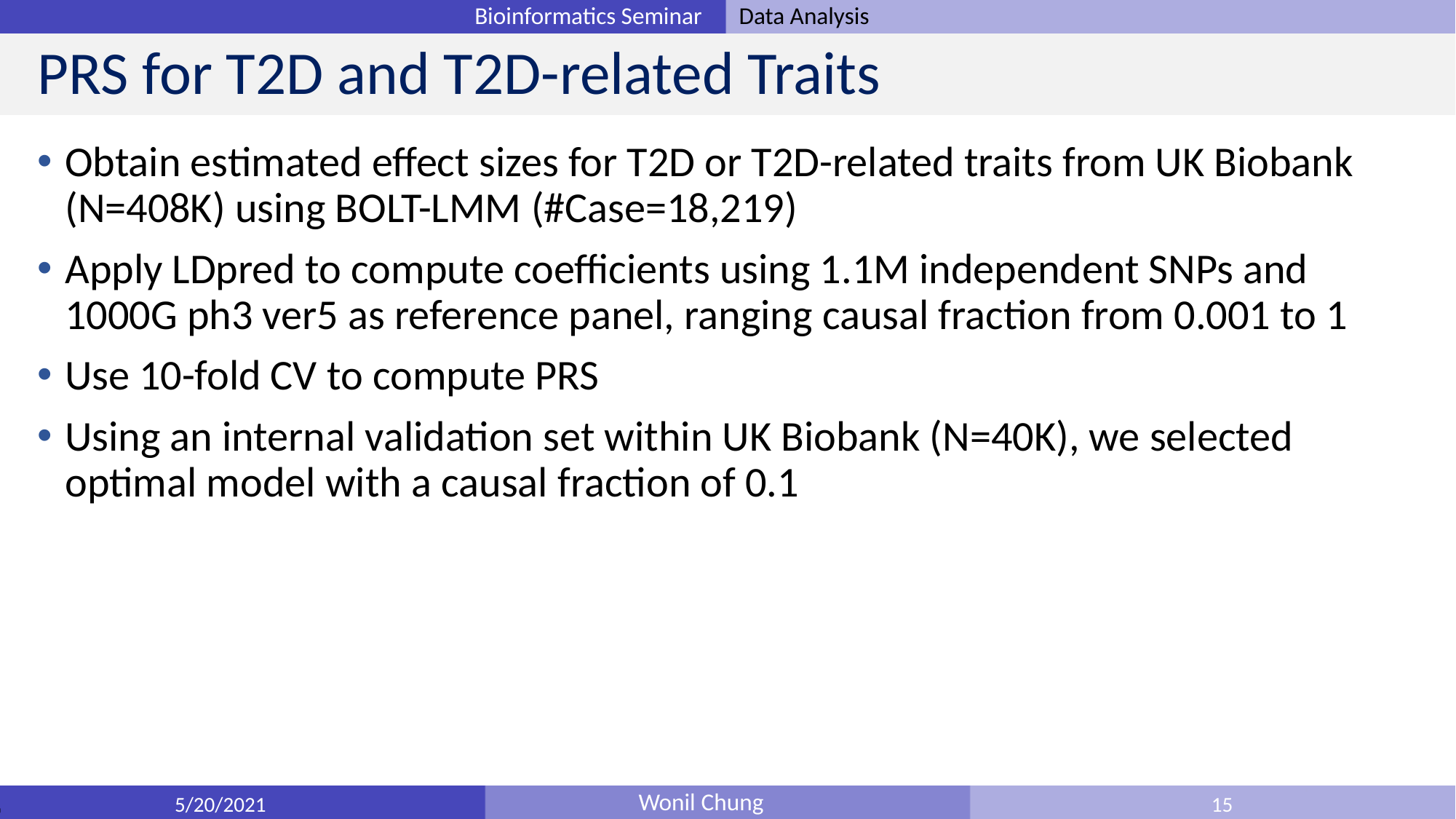

# PRS for T2D and T2D-related Traits
Obtain estimated effect sizes for T2D or T2D-related traits from UK Biobank (N=408K) using BOLT-LMM (#Case=18,219)
Apply LDpred to compute coefficients using 1.1M independent SNPs and 1000G ph3 ver5 as reference panel, ranging causal fraction from 0.001 to 1
Use 10-fold CV to compute PRS
Using an internal validation set within UK Biobank (N=40K), we selected optimal model with a causal fraction of 0.1

5/20/2021
15